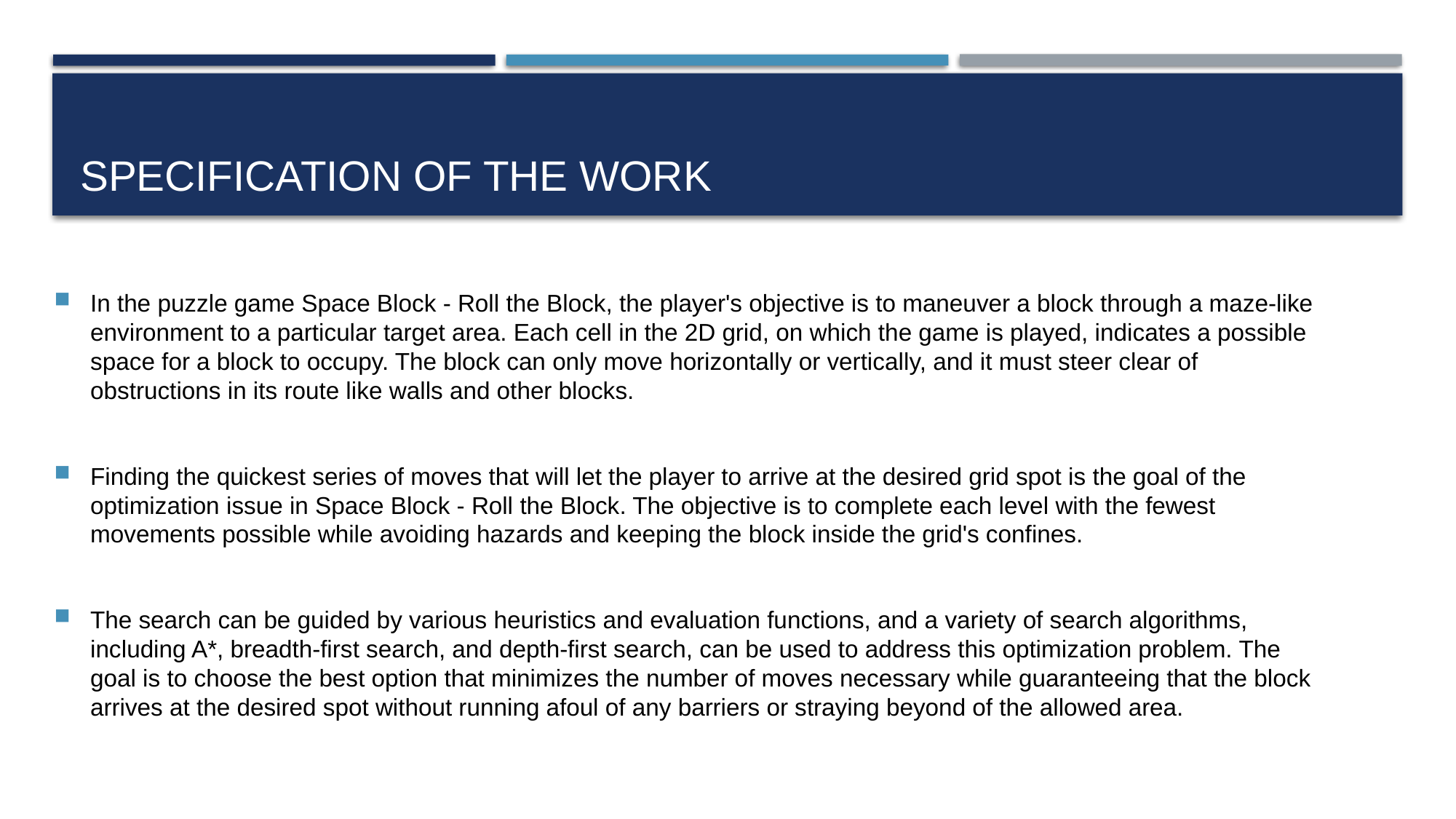

# Specification of the work
In the puzzle game Space Block - Roll the Block, the player's objective is to maneuver a block through a maze-like environment to a particular target area. Each cell in the 2D grid, on which the game is played, indicates a possible space for a block to occupy. The block can only move horizontally or vertically, and it must steer clear of obstructions in its route like walls and other blocks.

Finding the quickest series of moves that will let the player to arrive at the desired grid spot is the goal of the optimization issue in Space Block - Roll the Block. The objective is to complete each level with the fewest movements possible while avoiding hazards and keeping the block inside the grid's confines.

The search can be guided by various heuristics and evaluation functions, and a variety of search algorithms, including A*, breadth-first search, and depth-first search, can be used to address this optimization problem. The goal is to choose the best option that minimizes the number of moves necessary while guaranteeing that the block arrives at the desired spot without running afoul of any barriers or straying beyond of the allowed area.